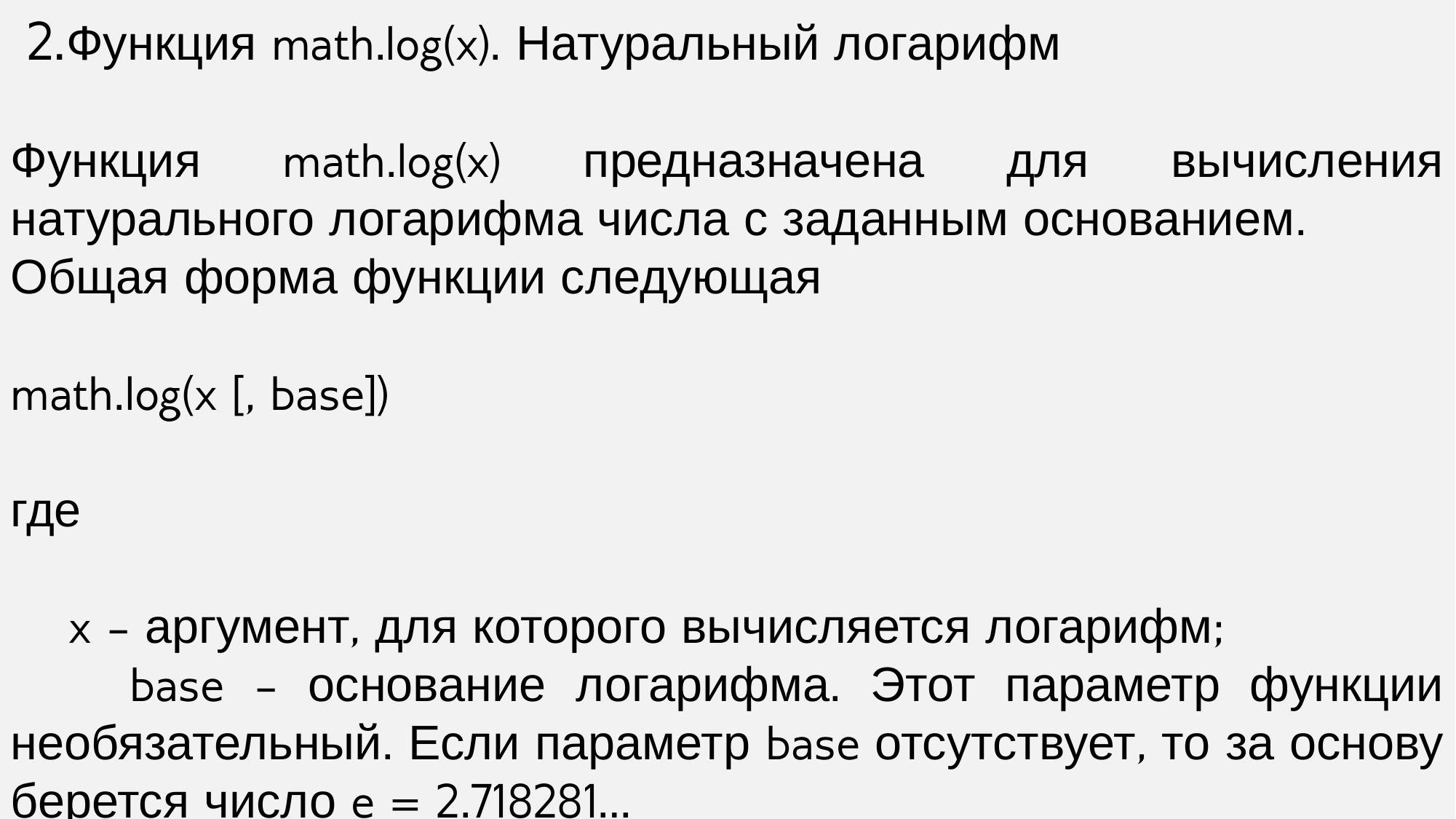

2.Функция math.log(x). Натуральный логарифм

Функция math.log(x) предназначена для вычисления натурального логарифма числа с заданным основанием.
Общая форма функции следующая

math.log(x [, base])

где

    x – аргумент, для которого вычисляется логарифм;
    base – основание логарифма. Этот параметр функции необязательный. Если параметр base отсутствует, то за основу берется число e = 2.718281…